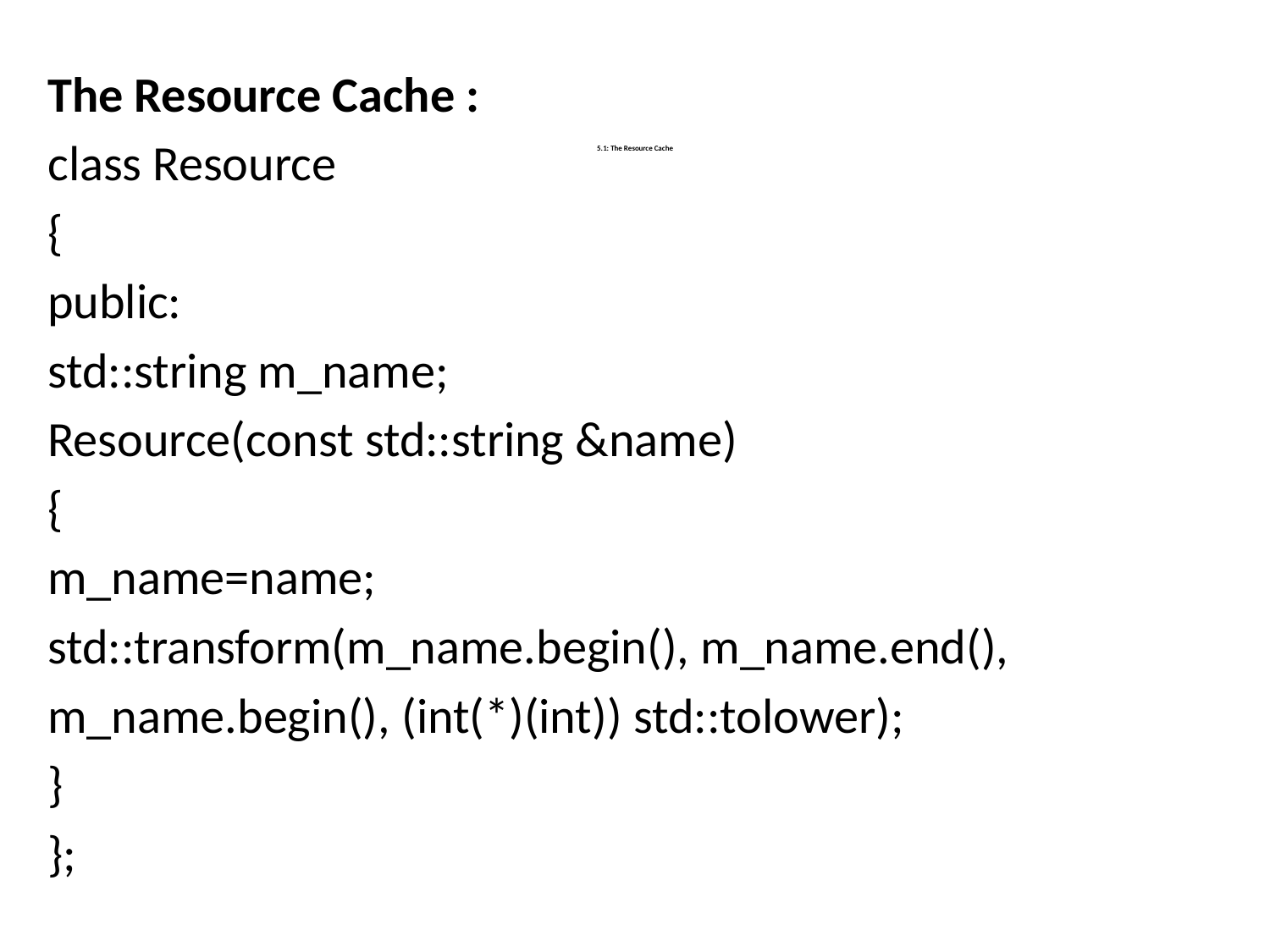

The Resource Cache :
class Resource
{
public:
std::string m_name;
Resource(const std::string &name)
{
m_name=name;
std::transform(m_name.begin(), m_name.end(),
m_name.begin(), (int(*)(int)) std::tolower);
}
};
# 5.1: The Resource Cache